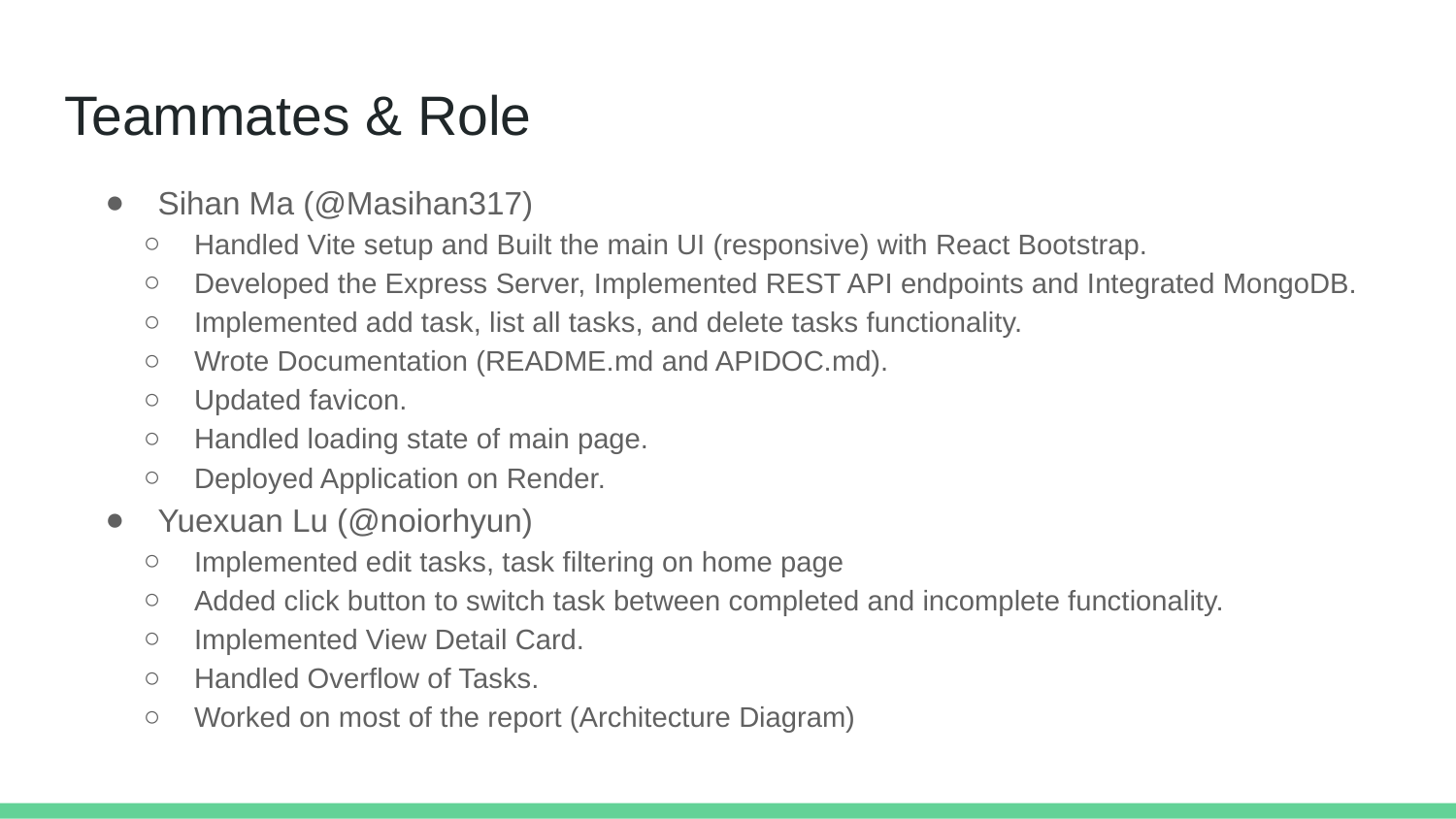

# Teammates & Role
Sihan Ma (@Masihan317)
Handled Vite setup and Built the main UI (responsive) with React Bootstrap.
Developed the Express Server, Implemented REST API endpoints and Integrated MongoDB.
Implemented add task, list all tasks, and delete tasks functionality.
Wrote Documentation (README.md and APIDOC.md).
Updated favicon.
Handled loading state of main page.
Deployed Application on Render.
Yuexuan Lu (@noiorhyun)
Implemented edit tasks, task filtering on home page
Added click button to switch task between completed and incomplete functionality.
Implemented View Detail Card.
Handled Overflow of Tasks.
Worked on most of the report (Architecture Diagram)